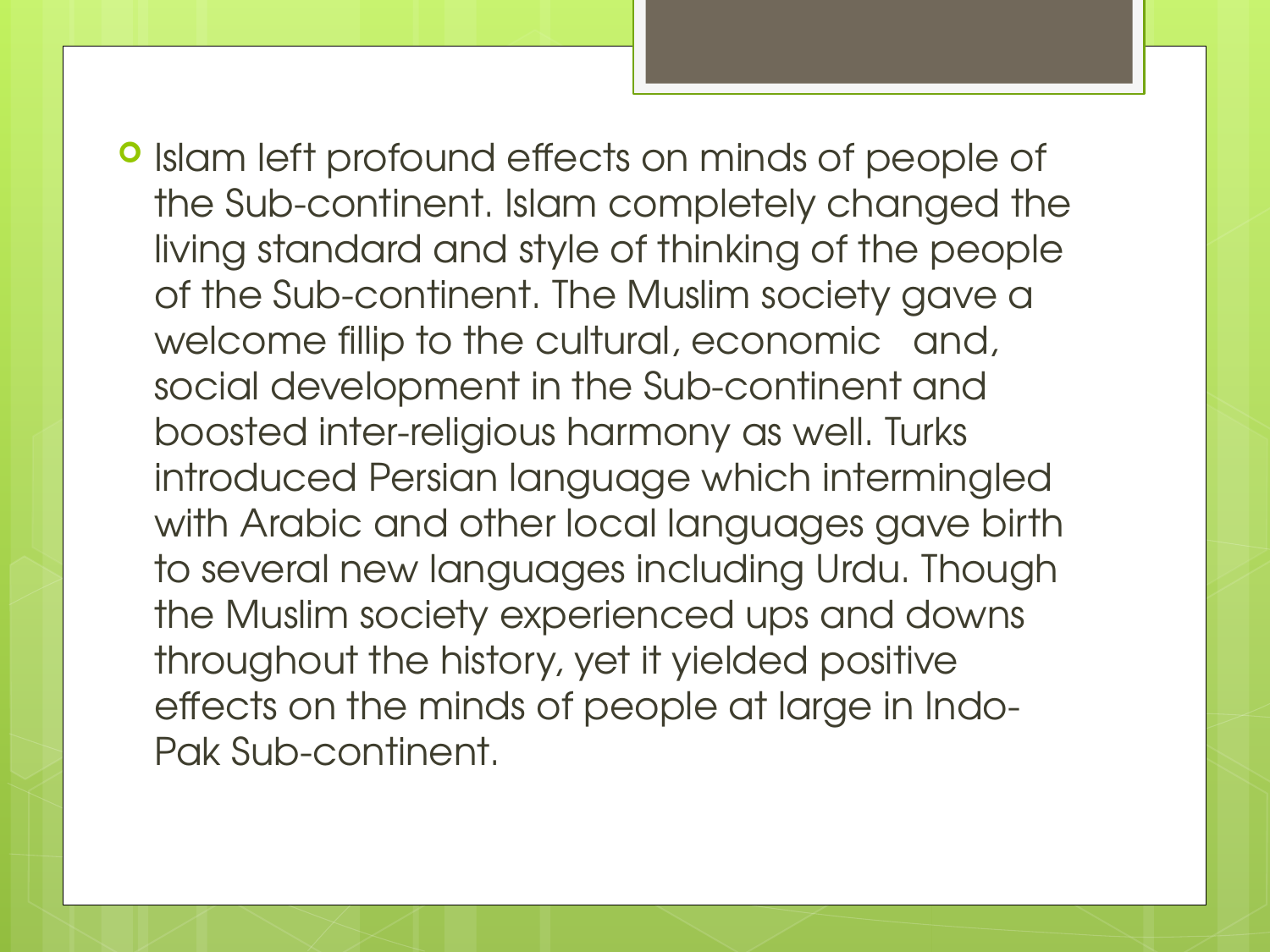

Islam left profound effects on minds of people of the Sub-continent. Islam completely changed the living standard and style of thinking of the people of the Sub-continent. The Muslim society gave a welcome fillip to the cultural, economic   and, social development in the Sub-continent and boosted inter-religious harmony as well. Turks introduced Persian language which intermingled with Arabic and other local languages gave birth to several new languages including Urdu. Though the Muslim society experienced ups and downs throughout the history, yet it yielded positive effects on the minds of people at large in Indo-Pak Sub-continent.